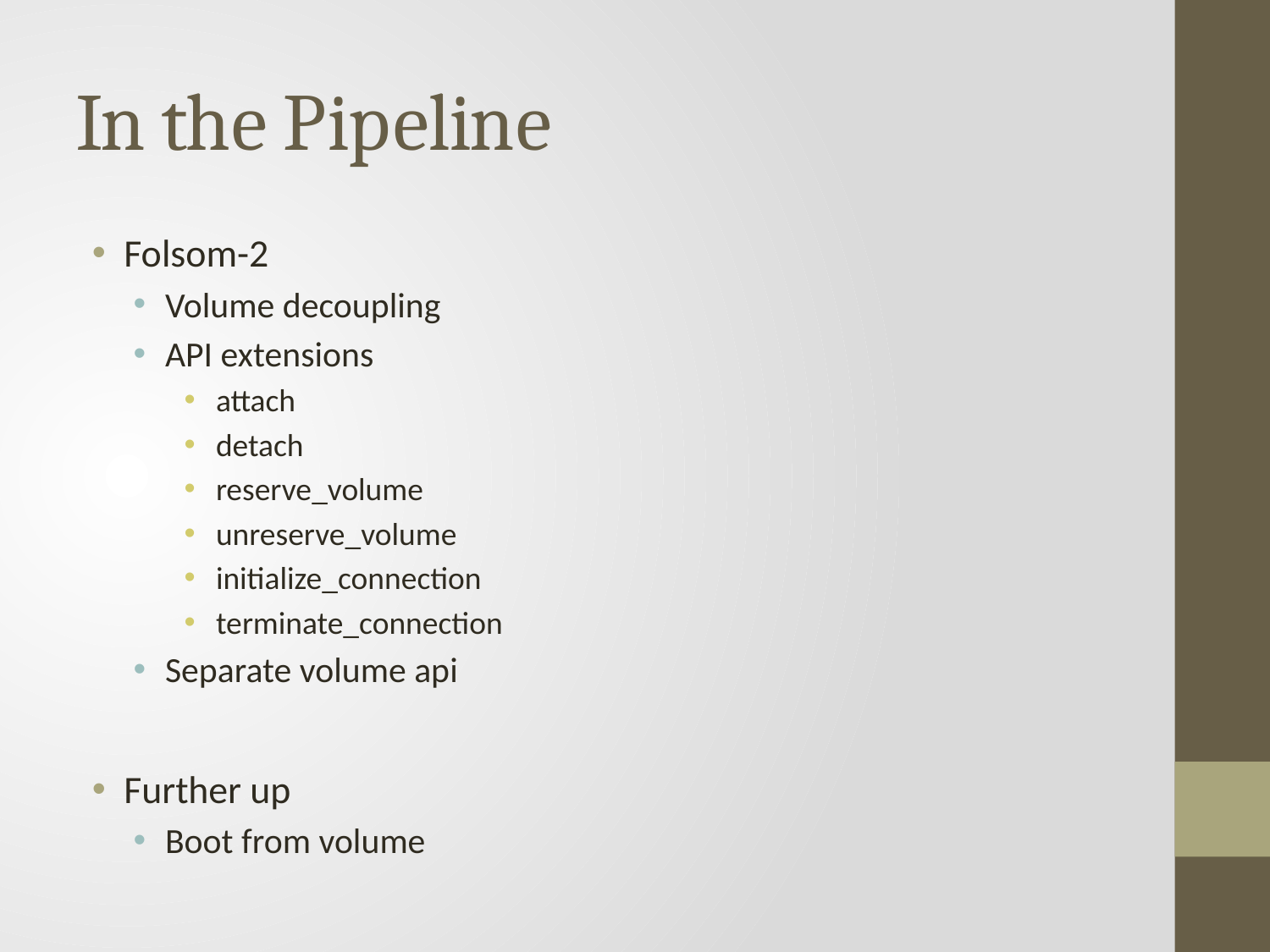

# In the Pipeline
Folsom-2
Volume decoupling
API extensions
attach
detach
reserve_volume
unreserve_volume
initialize_connection
terminate_connection
Separate volume api

Further up
Boot from volume